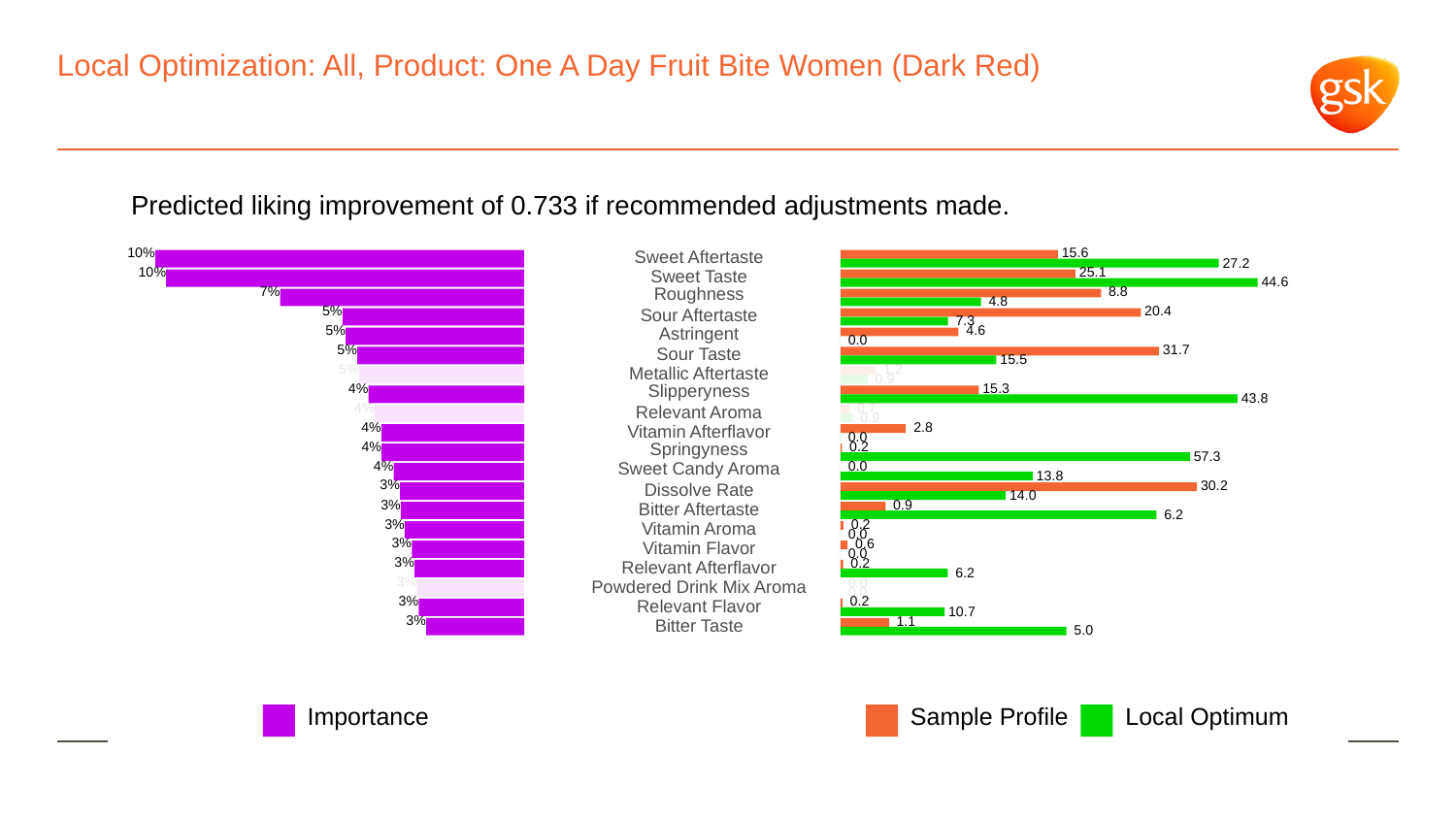

# Local Optimization: All, Product: One A Day Fruit Bite Women (Dark Red)

Predicted liking improvement of 0.733 if recommended adjustments made.

10%
 15.6

Sweet Aftertaste
 27.2

10%
 25.1

Sweet Taste
 44.6

7%
Roughness
  8.8

  4.8

5%
 20.4

Sour Aftertaste
  7.3

5%
Astringent
  4.6

  0.0

5%
 31.7

Sour Taste
 15.5

5%
  1.2

Metallic Aftertaste
  0.9

4%
Slipperyness
 15.3

 43.8

4%
  0.7

Relevant Aroma
  0.9

4%
  2.8

Vitamin Afterflavor
  0.0

4%
Springyness
  0.2

 57.3

4%
Sweet Candy Aroma
  0.0

 13.8

3%
 30.2

Dissolve Rate
 14.0

3%
  0.9

Bitter Aftertaste
  6.2

3%
  0.2

Vitamin Aroma
  0.0

3%
  0.6

Vitamin Flavor
  0.0

3%
  0.2

Relevant Afterflavor
  6.2

3%
  0.0

Powdered Drink Mix Aroma
  0.0

3%
  0.2

Relevant Flavor
 10.7

3%
  1.1

Bitter Taste
  5.0

Local Optimum
Sample Profile
Importance